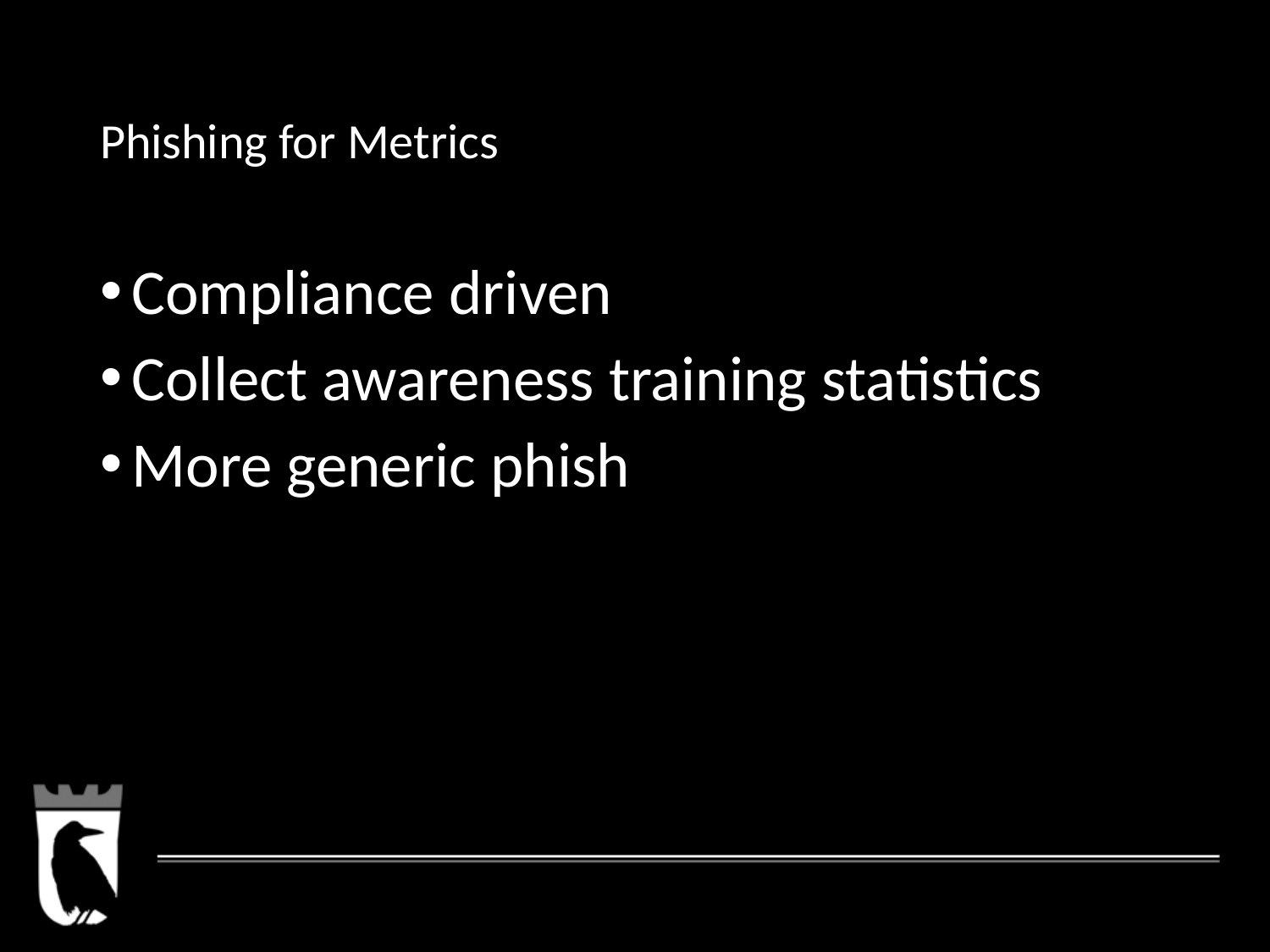

# Phishing for Metrics
Compliance driven
Collect awareness training statistics
More generic phish